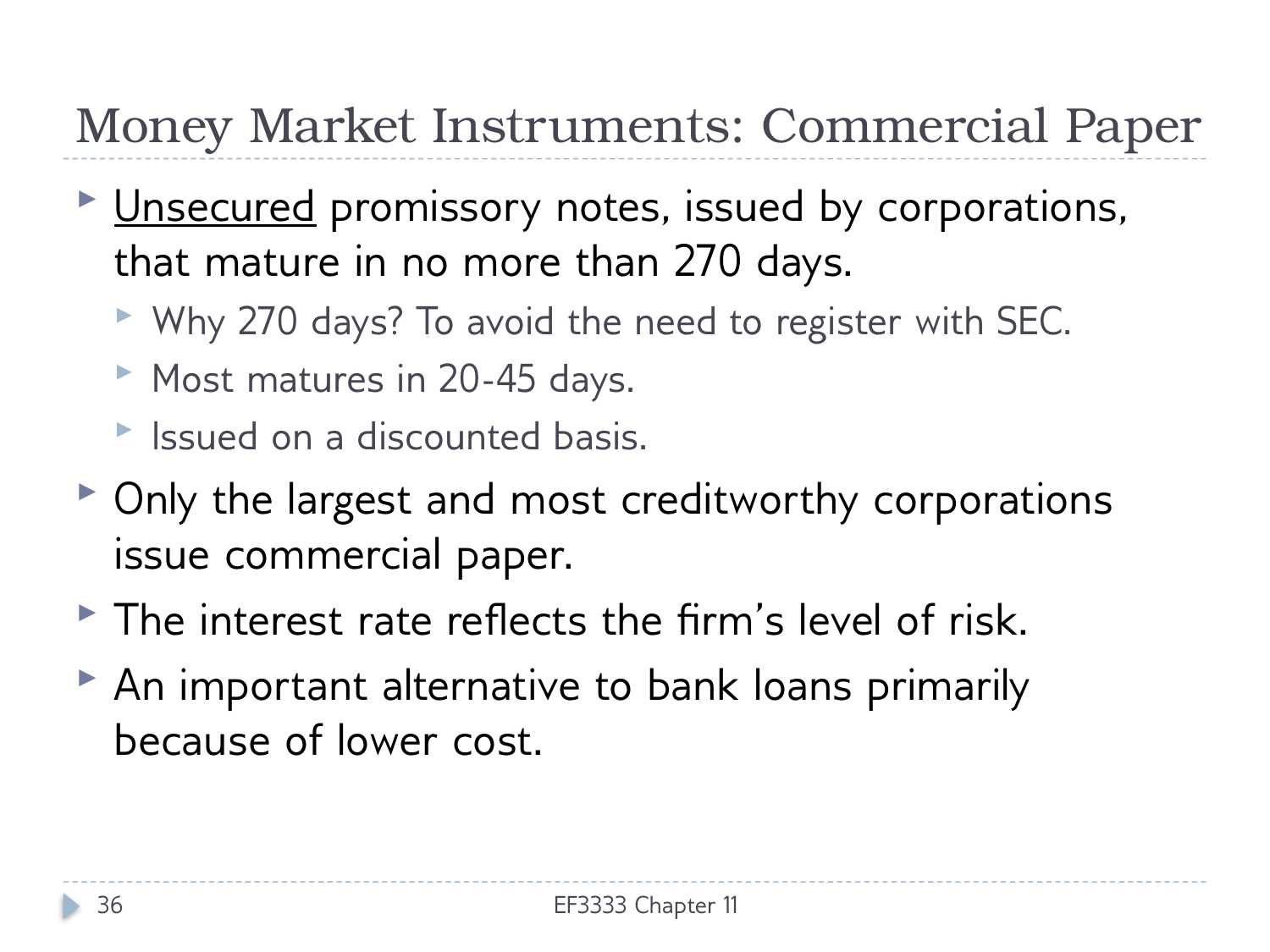

# Money Market Instruments: Commercial Paper
Unsecured promissory notes, issued by corporations, that mature in no more than 270 days.
Why 270 days? To avoid the need to register with SEC.
Most matures in 20-45 days.
Issued on a discounted basis.
Only the largest and most creditworthy corporations issue commercial paper.
The interest rate reflects the firm’s level of risk.
An important alternative to bank loans primarily because of lower cost.
36
EF3333 Chapter 11